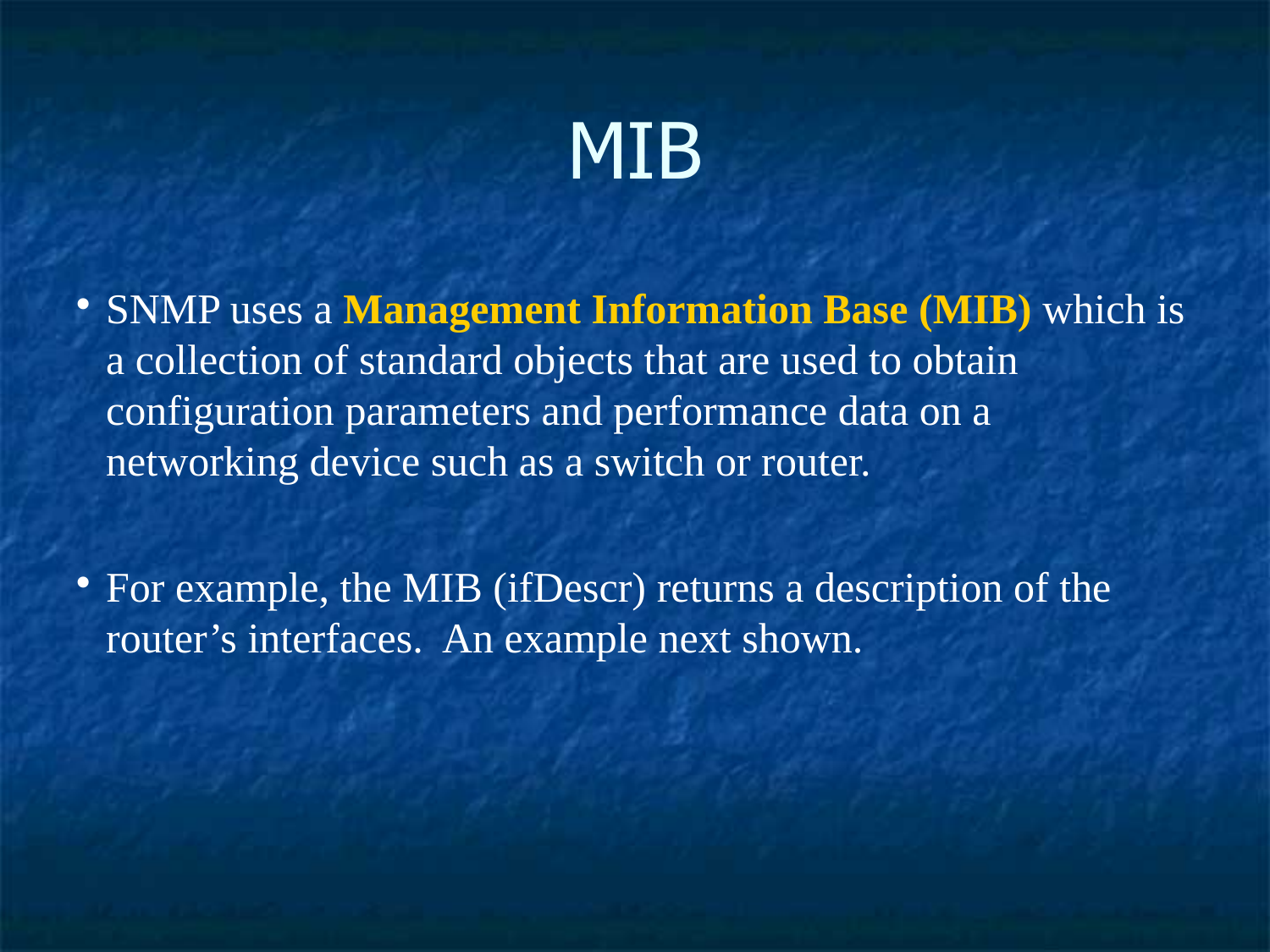

MIB
SNMP uses a Management Information Base (MIB) which is a collection of standard objects that are used to obtain configuration parameters and performance data on a networking device such as a switch or router.

For example, the MIB (ifDescr) returns a description of the router’s interfaces.  An example next shown.